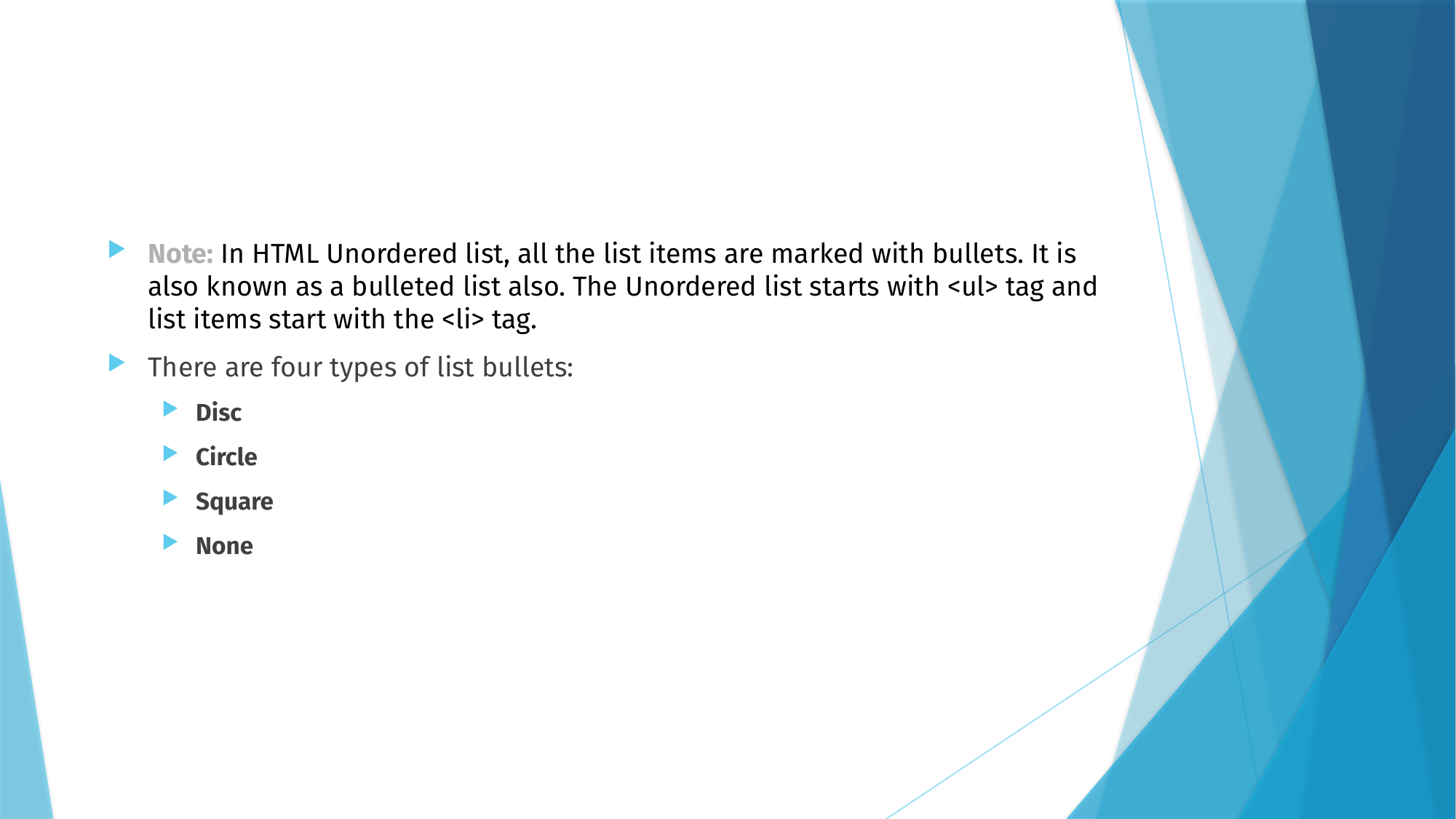

Note: In HTML Unordered list, all the list items are marked with bullets. It is also known as a bulleted list also. The Unordered list starts with <ul> tag and list items start with the <li> tag.
There are four types of list bullets:
Disc
Circle
Square
None